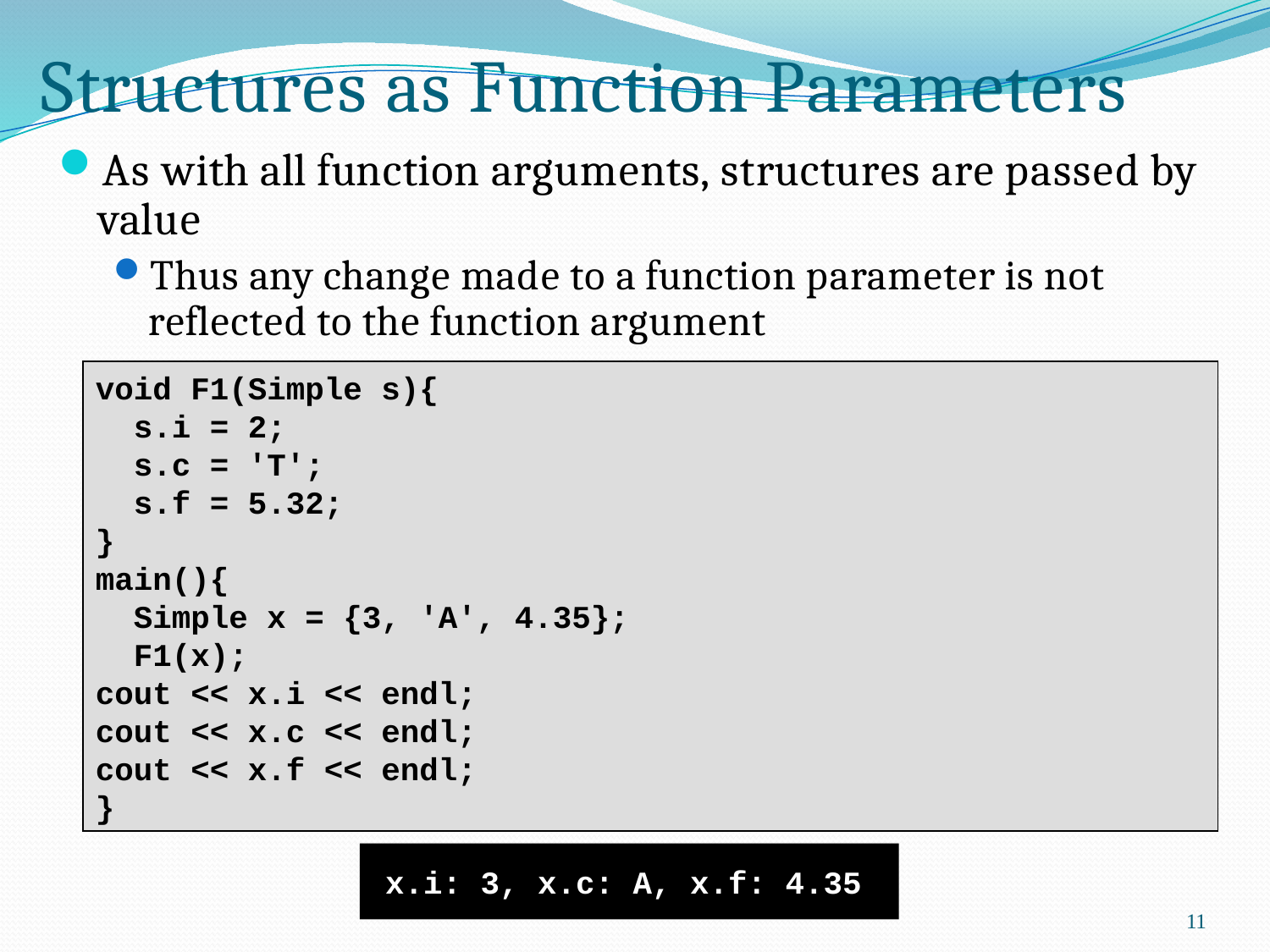

# Structures as Function Parameters
As with all function arguments, structures are passed by value
Thus any change made to a function parameter is not reflected to the function argument
void F1(Simple s){
  s.i = 2;
  s.c = 'T';
  s.f = 5.32;
}
main(){
  Simple x = {3, 'A', 4.35};
  F1(x);
cout << x.i << endl;
cout << x.c << endl;
cout << x.f << endl;
}
x.i: 3, x.c: A, x.f: 4.35
11